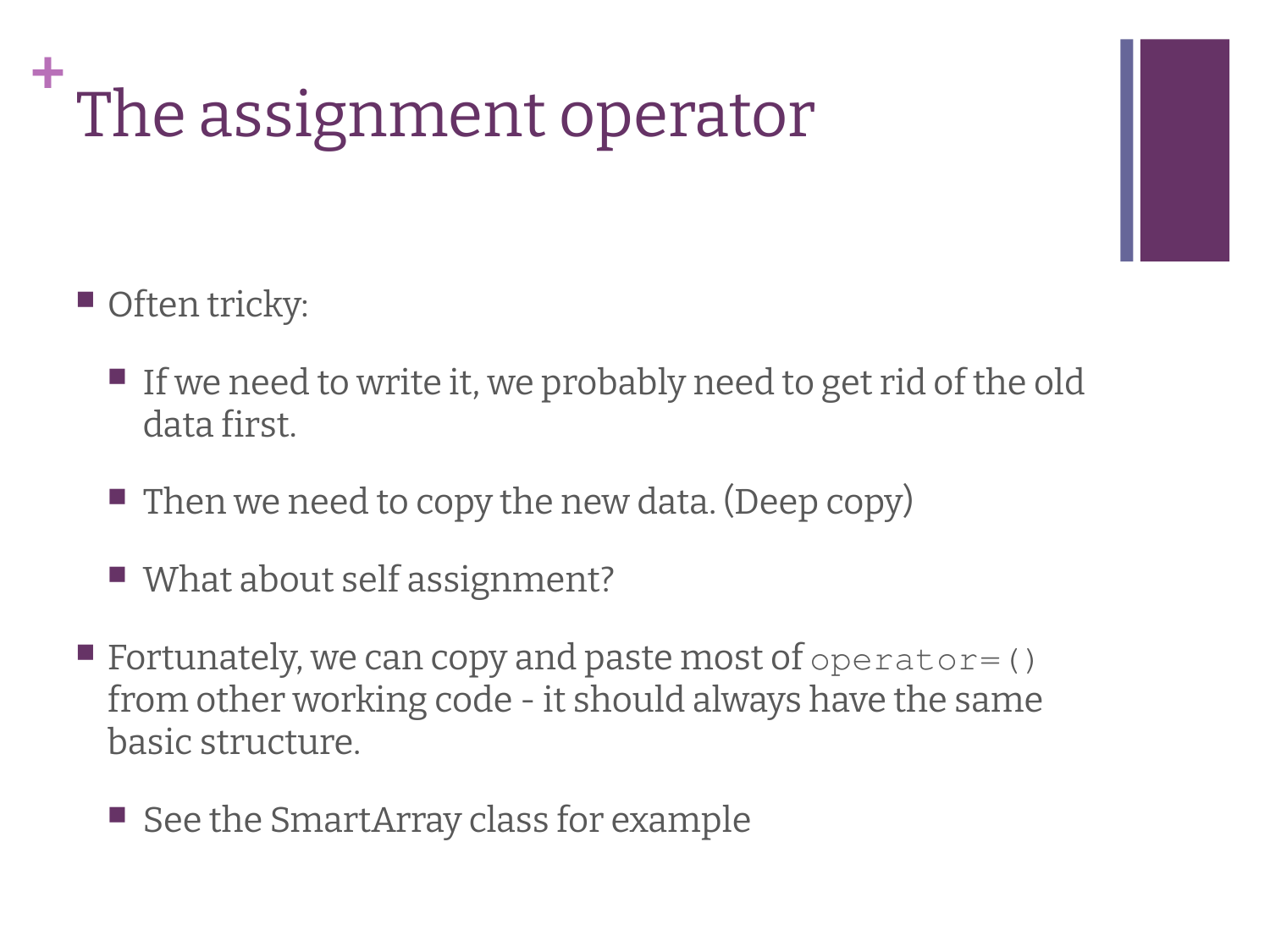

# The assignment operator
Often tricky:
If we need to write it, we probably need to get rid of the old data first.
Then we need to copy the new data. (Deep copy)
What about self assignment?
Fortunately, we can copy and paste most of operator=() from other working code - it should always have the same basic structure.
See the SmartArray class for example